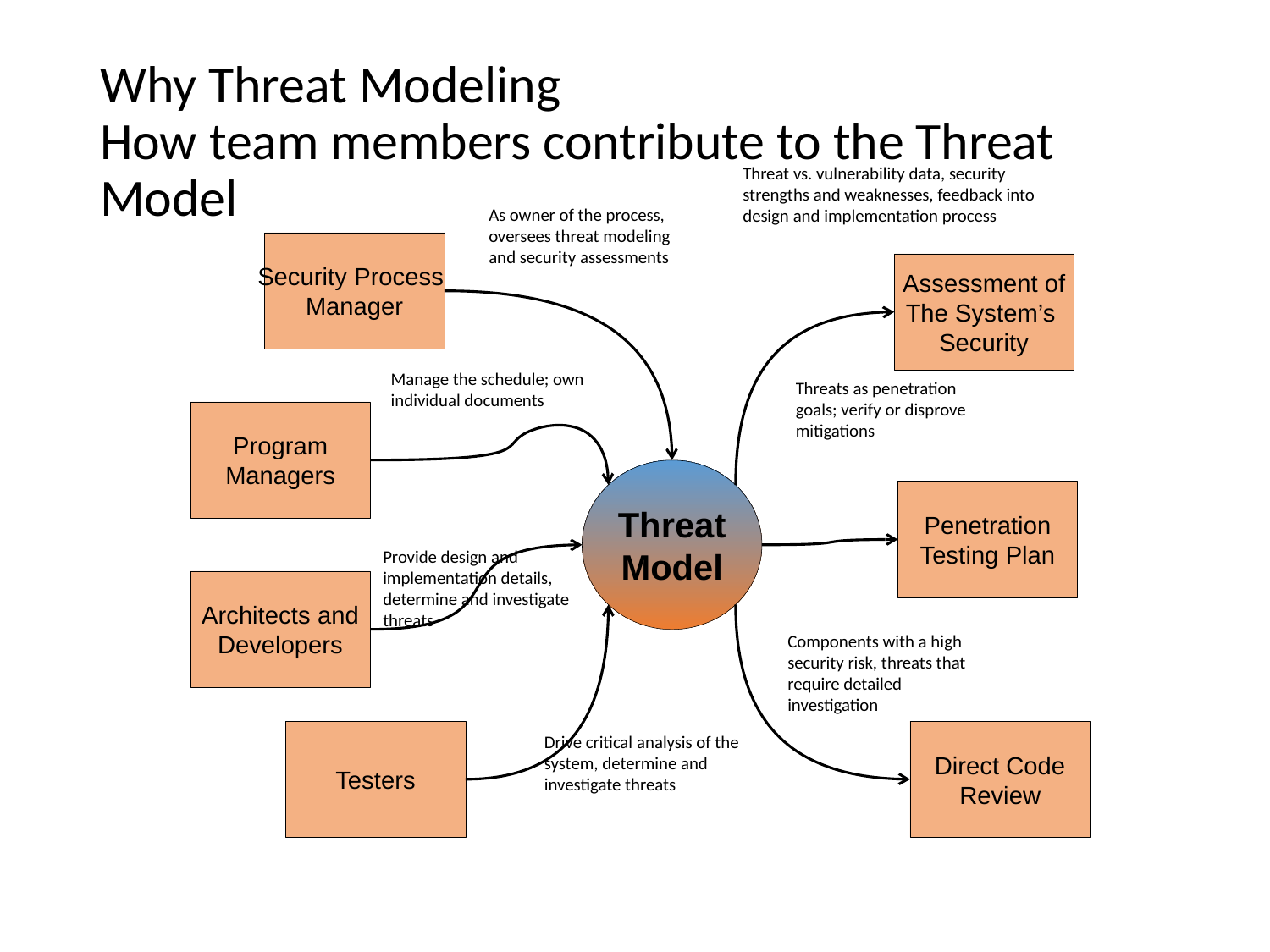

# Why Threat Modeling How team members contribute to the Threat Model
Threat vs. vulnerability data, security strengths and weaknesses, feedback into design and implementation process
As owner of the process, oversees threat modeling and security assessments
Security Process
Manager
Assessment of
The System’s
Security
Manage the schedule; own individual documents
Threats as penetration goals; verify or disprove mitigations
Program
Managers
Threat
Model
Penetration
Testing Plan
Provide design and implementation details, determine and investigate threats
Architects and
Developers
Components with a high security risk, threats that require detailed investigation
Testers
Direct Code
Review
Drive critical analysis of the system, determine and investigate threats